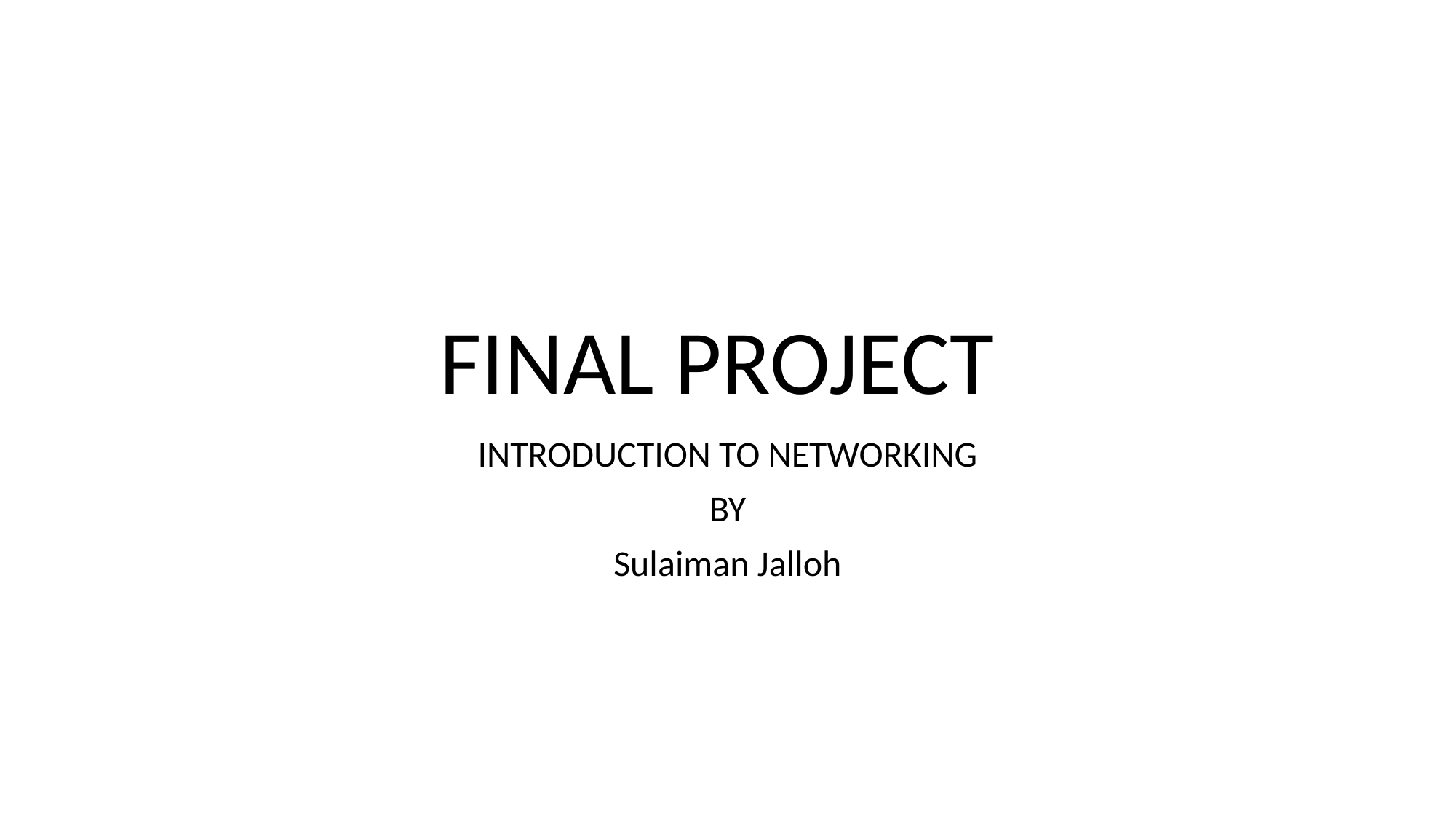

# FINAL PROJECT
INTRODUCTION TO NETWORKING
BY
Sulaiman Jalloh